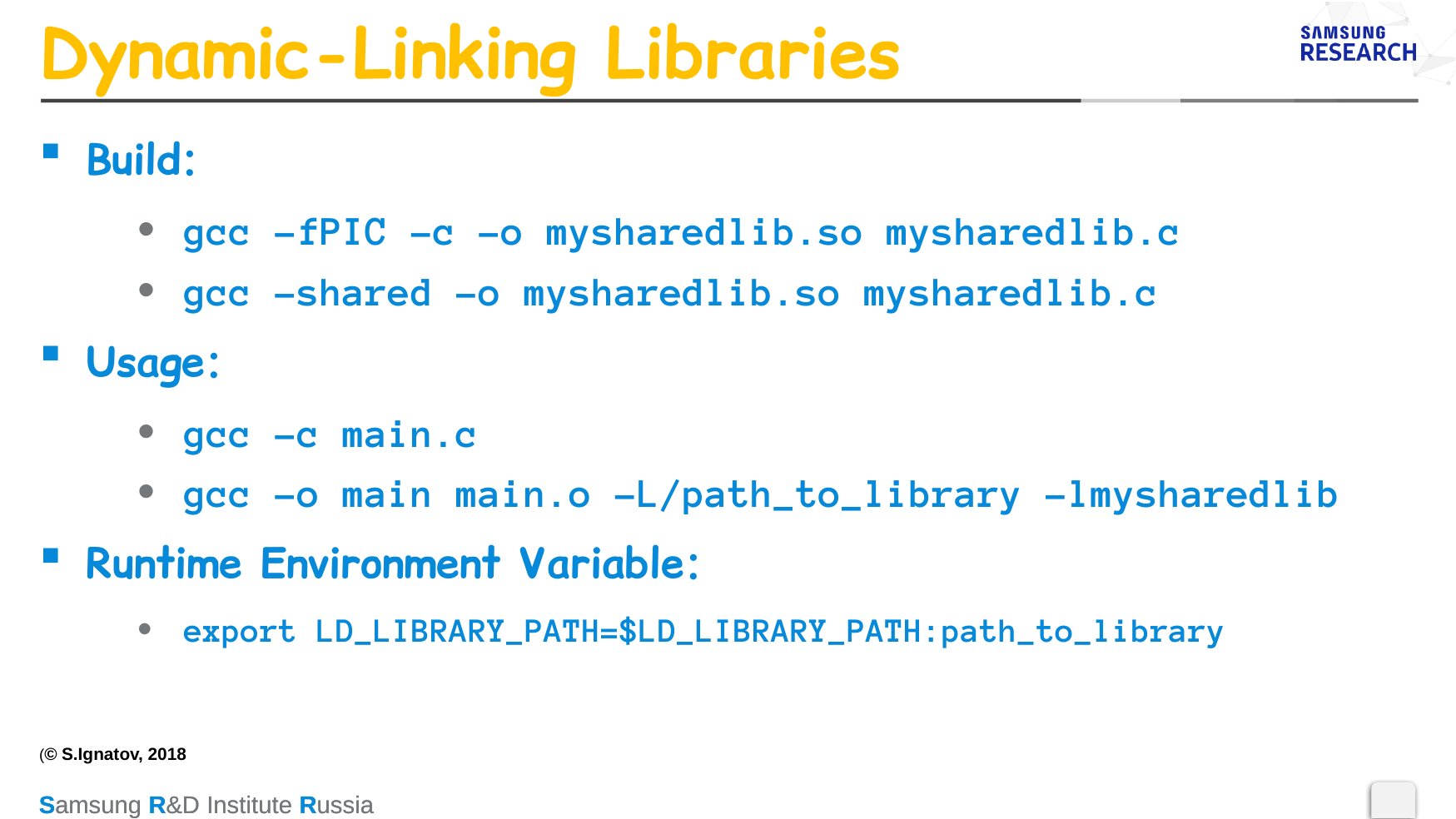

# Dynamic-Linking Libraries
Build:
gcc –fPIC –c -o mysharedlib.so mysharedlib.c
gcc –shared –o mysharedlib.so mysharedlib.c
Usage:
gcc –c main.c
gcc –o main main.o –L/path_to_library -lmysharedlib
Runtime Environment Variable:
export LD_LIBRARY_PATH=$LD_LIBRARY_PATH:path_to_library
(© S.Ignatov, 2018